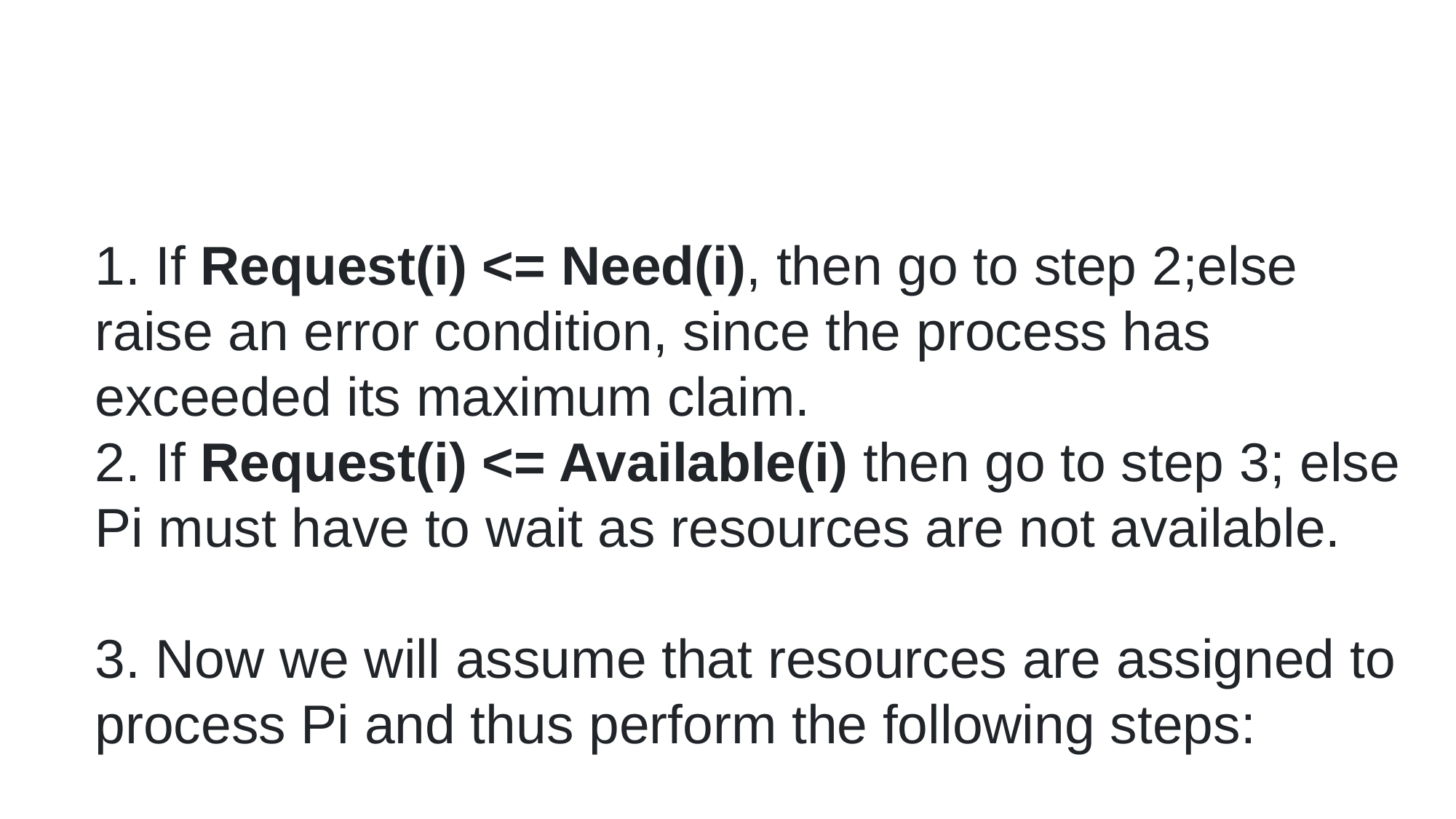

#
1. If Request(i) <= Need(i), then go to step 2;else raise an error condition, since the process has exceeded its maximum claim.
2. If Request(i) <= Available(i) then go to step 3; else Pi must have to wait as resources are not available.

3. Now we will assume that resources are assigned to process Pi and thus perform the following steps: